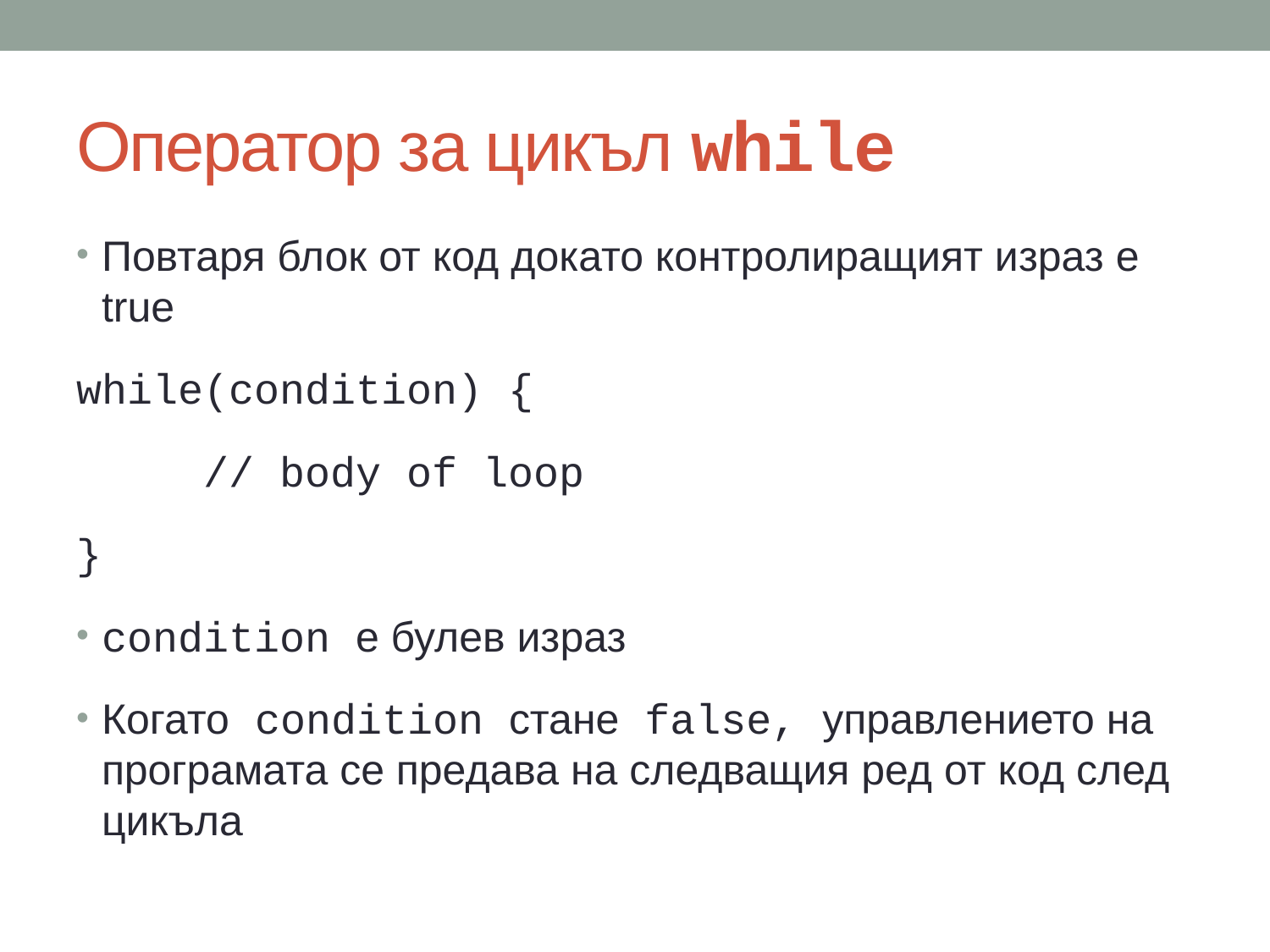

# Оператор за цикъл while
Повтаря блок от код докато контролиращият израз е true
while(condition) {
	// body of loop
}
condition e булев израз
Когато condition стане false, управлението на програмата се предава на следващия ред от код след цикъла